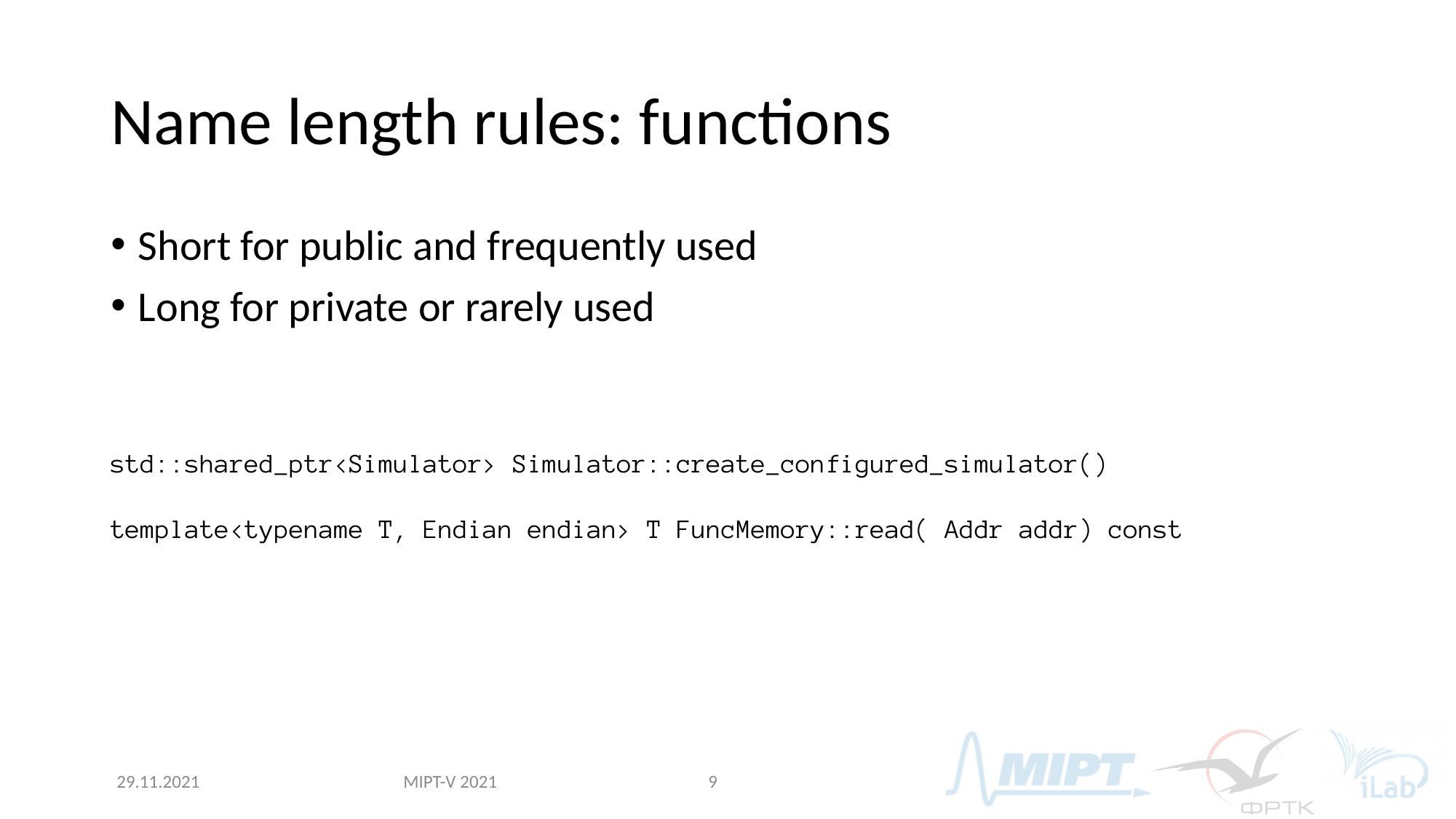

# Name length rules: functions
Short for public and frequently used
Long for private or rarely used

std::shared_ptr<Simulator> Simulator::create_configured_simulator()

template<typename T, Endian endian> T FuncMemory::read( Addr addr) const
MIPT-V 2021
29.11.2021
9